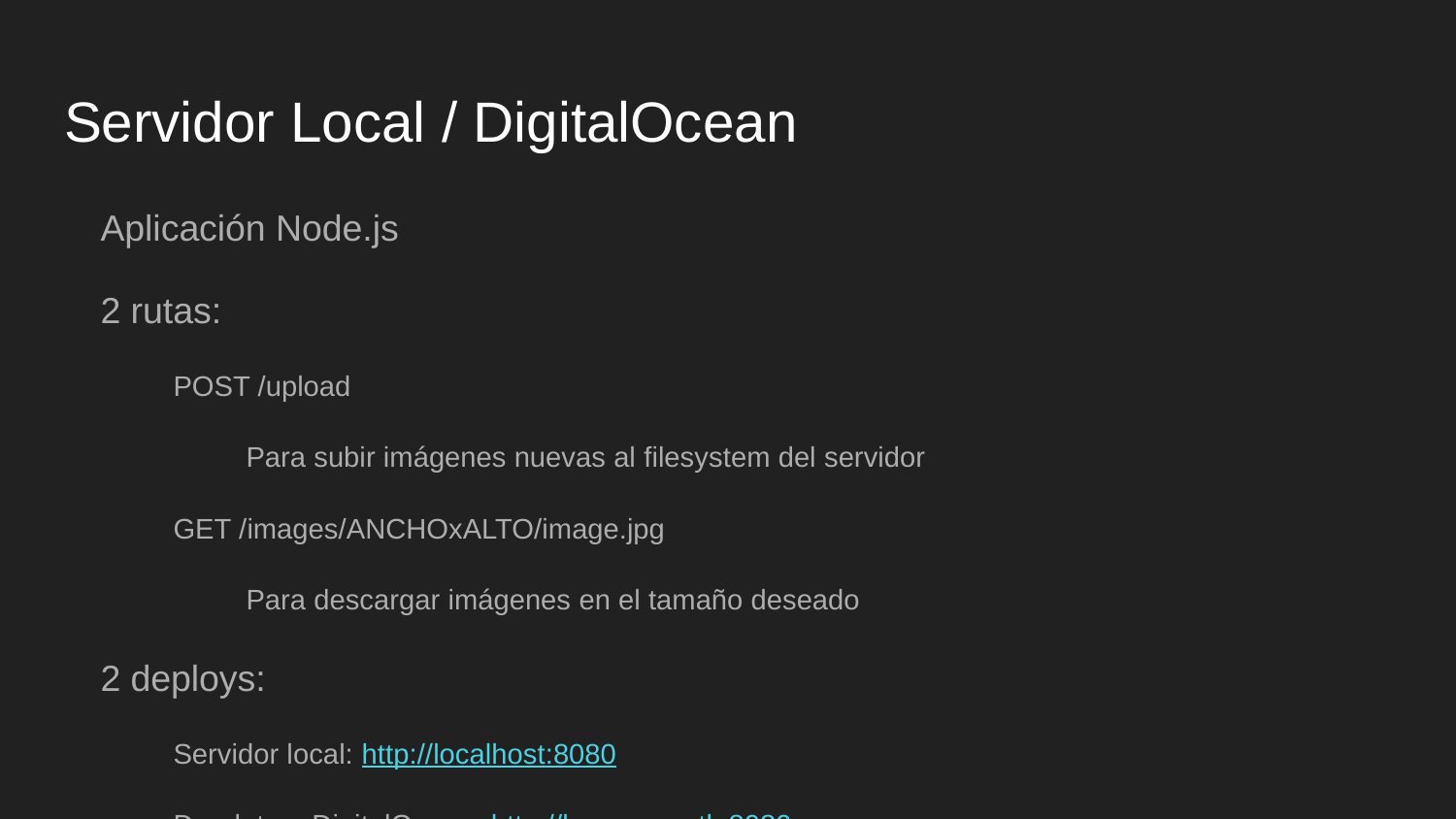

# Servidor Local / DigitalOcean
Aplicación Node.js
2 rutas:
POST /upload
Para subir imágenes nuevas al filesystem del servidor
GET /images/ANCHOxALTO/image.jpg
Para descargar imágenes en el tamaño deseado
2 deploys:
Servidor local: http://localhost:8080
Droplet en DigitalOcean: http://lucasapps.tk:8080
Se utilizaron las mismas librerías que en el ejemplo de AWS S3 + Lambda, para una mejor comparación